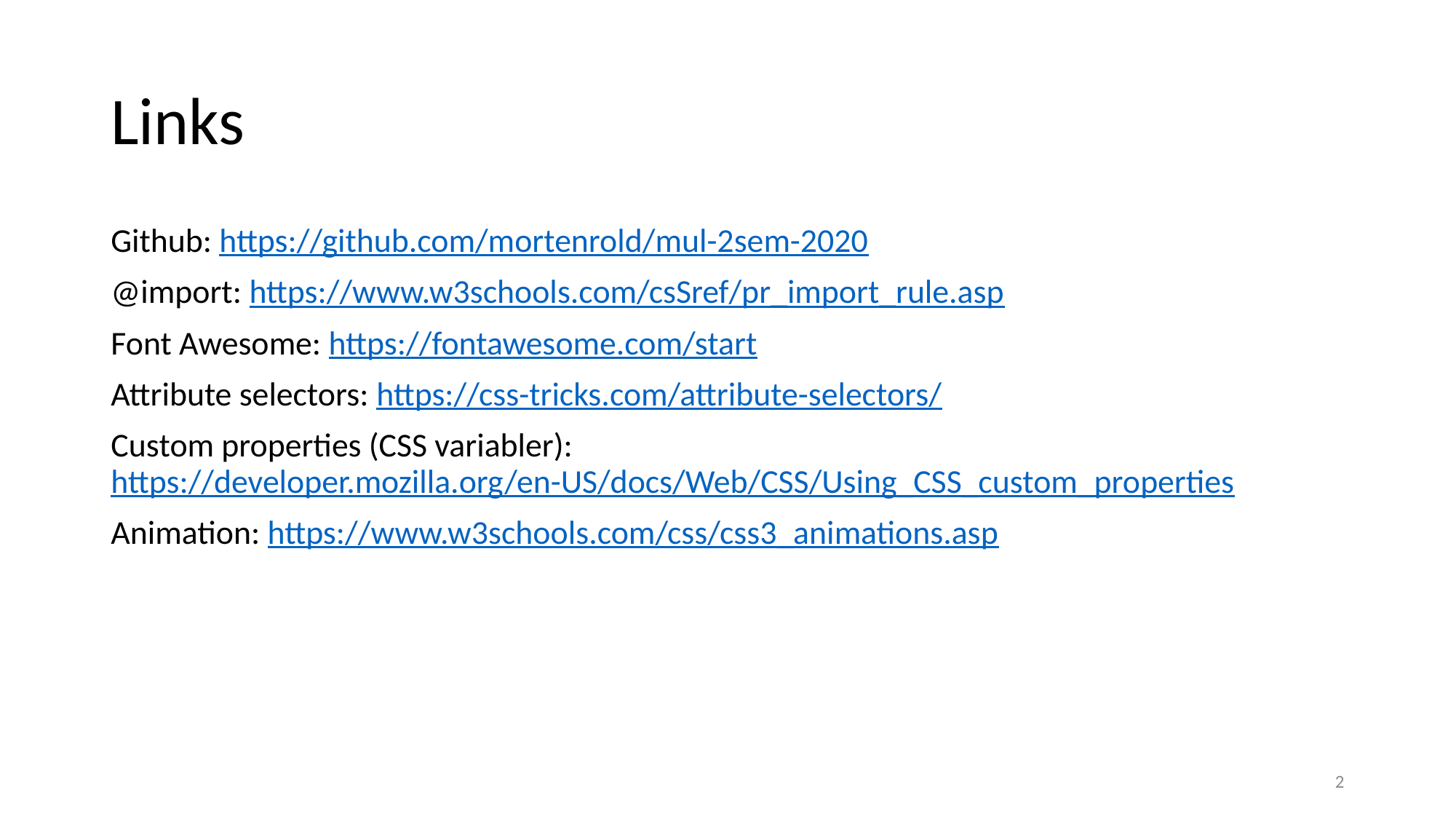

# Links
Github: https://github.com/mortenrold/mul-2sem-2020
@import: https://www.w3schools.com/csSref/pr_import_rule.asp
Font Awesome: https://fontawesome.com/start
Attribute selectors: https://css-tricks.com/attribute-selectors/
Custom properties (CSS variabler): https://developer.mozilla.org/en-US/docs/Web/CSS/Using_CSS_custom_properties
Animation: https://www.w3schools.com/css/css3_animations.asp
2